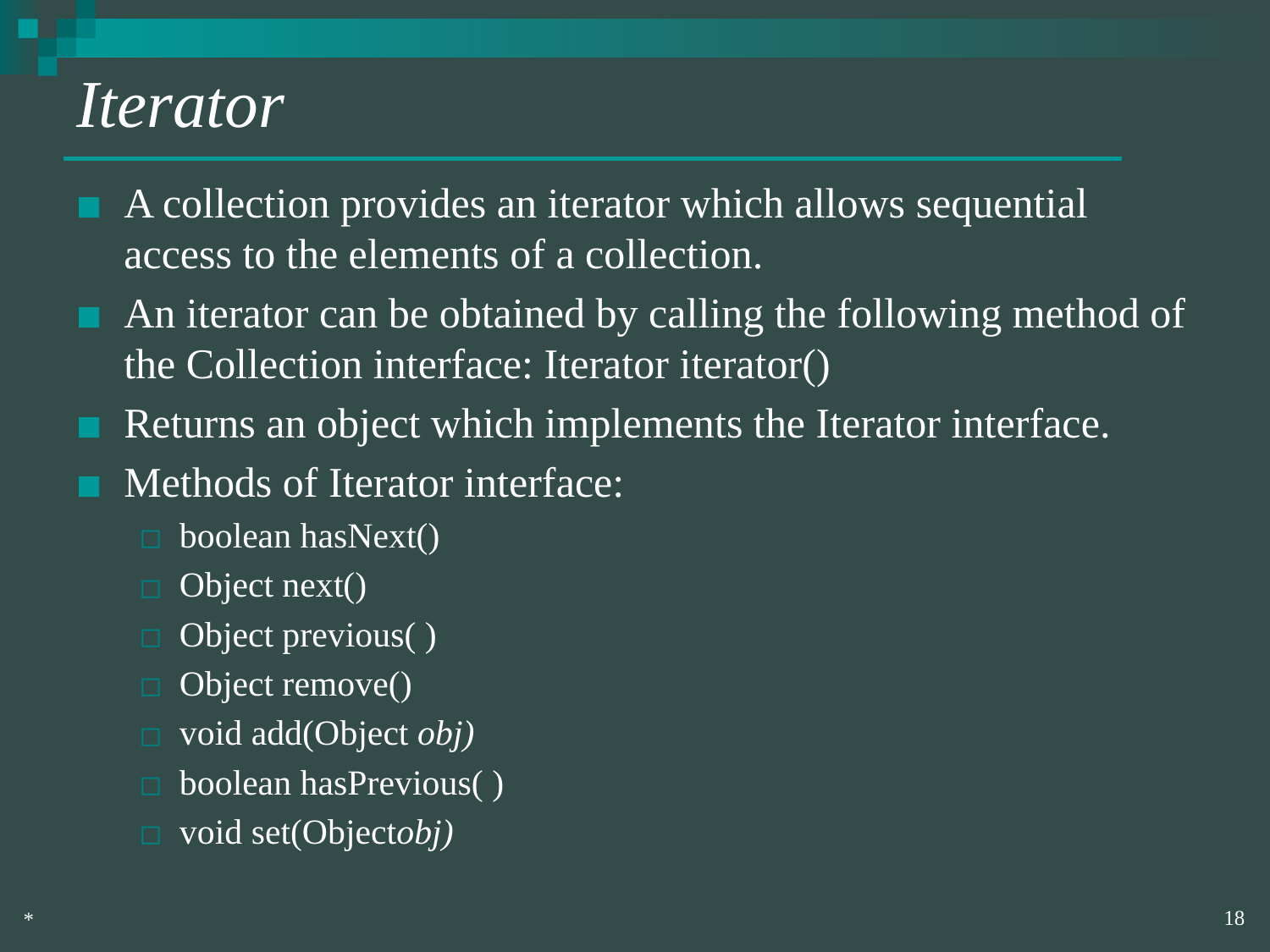

# Iterator
A collection provides an iterator which allows sequential access to the elements of a collection.
An iterator can be obtained by calling the following method of the Collection interface: Iterator iterator()
Returns an object which implements the Iterator interface.
Methods of Iterator interface:
boolean hasNext()
Object next()
Object previous( )
Object remove()
void add(Object obj)
boolean hasPrevious( )
void set(Objectobj)
18